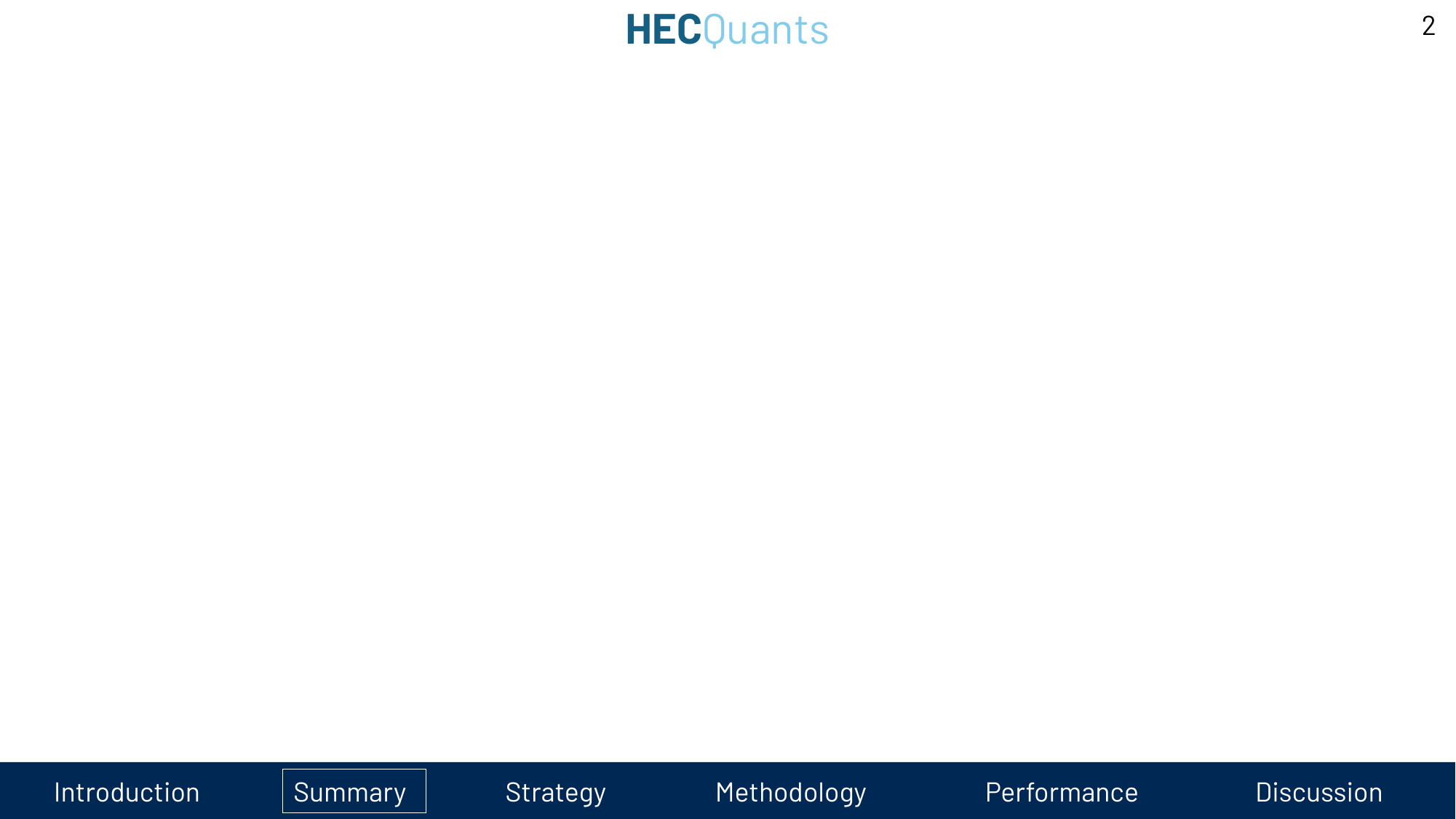

HECQuants
2

Strategy
Methodology
Performance
Discussion
Introduction
Summary